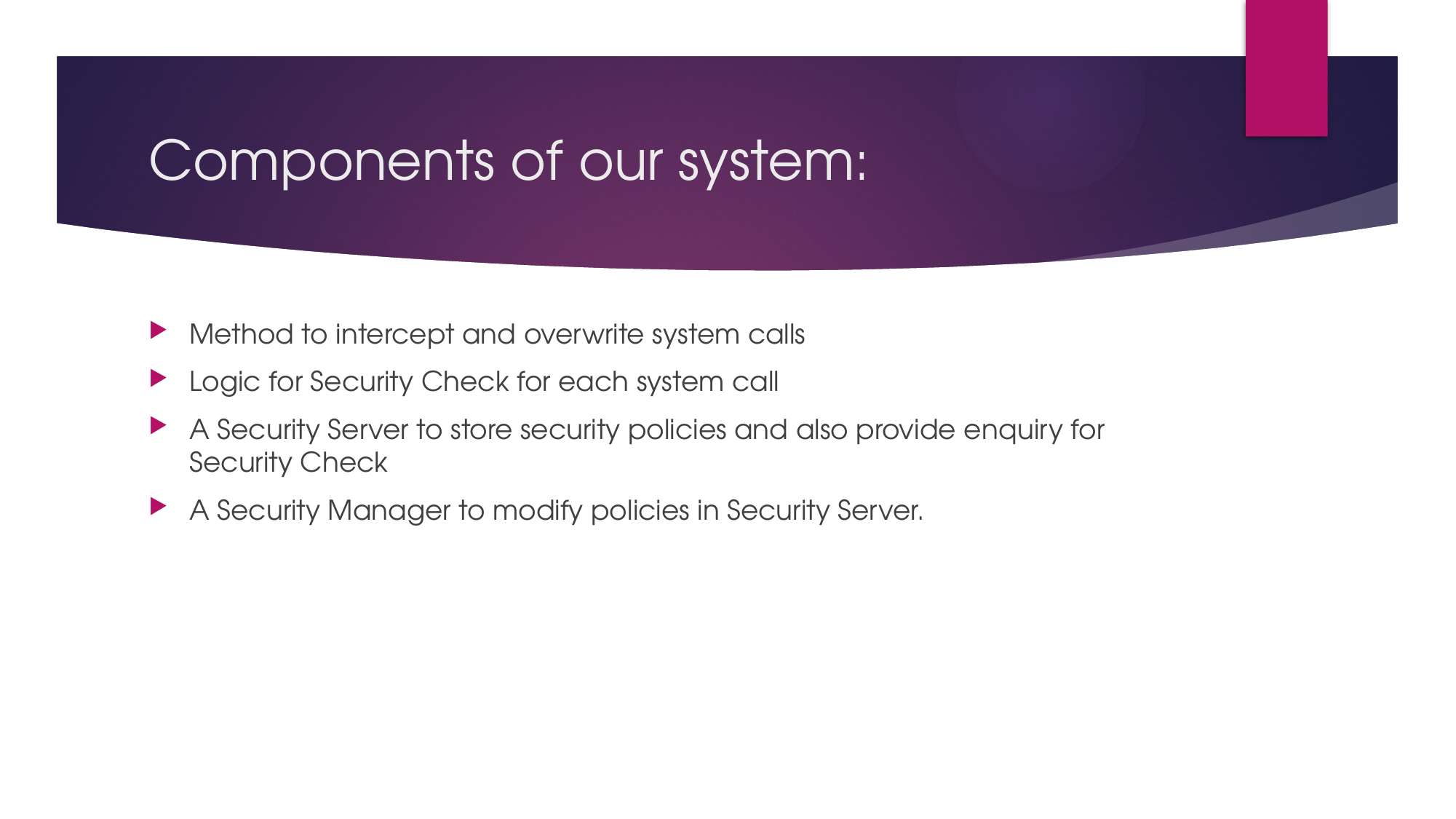

# Components of our system:
Method to intercept and overwrite system calls
Logic for Security Check for each system call
A Security Server to store security policies and also provide enquiry for Security Check
A Security Manager to modify policies in Security Server.